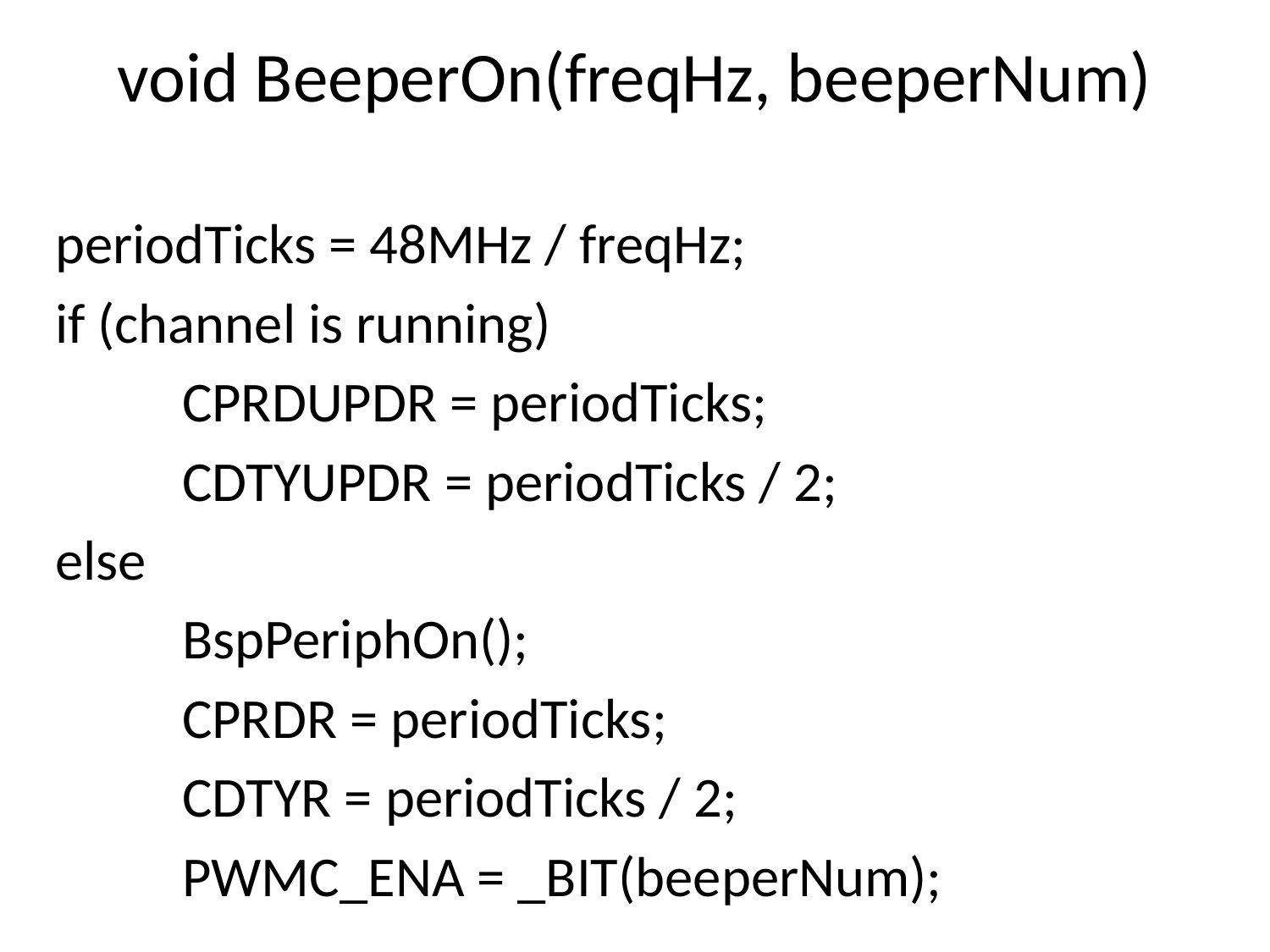

# void BeeperOn(freqHz, beeperNum)
periodTicks = 48MHz / freqHz;
if (channel is running)
	CPRDUPDR = periodTicks;
	CDTYUPDR = periodTicks / 2;
else
	BspPeriphOn();
	CPRDR = periodTicks;
	CDTYR = periodTicks / 2;
	PWMC_ENA = _BIT(beeperNum);